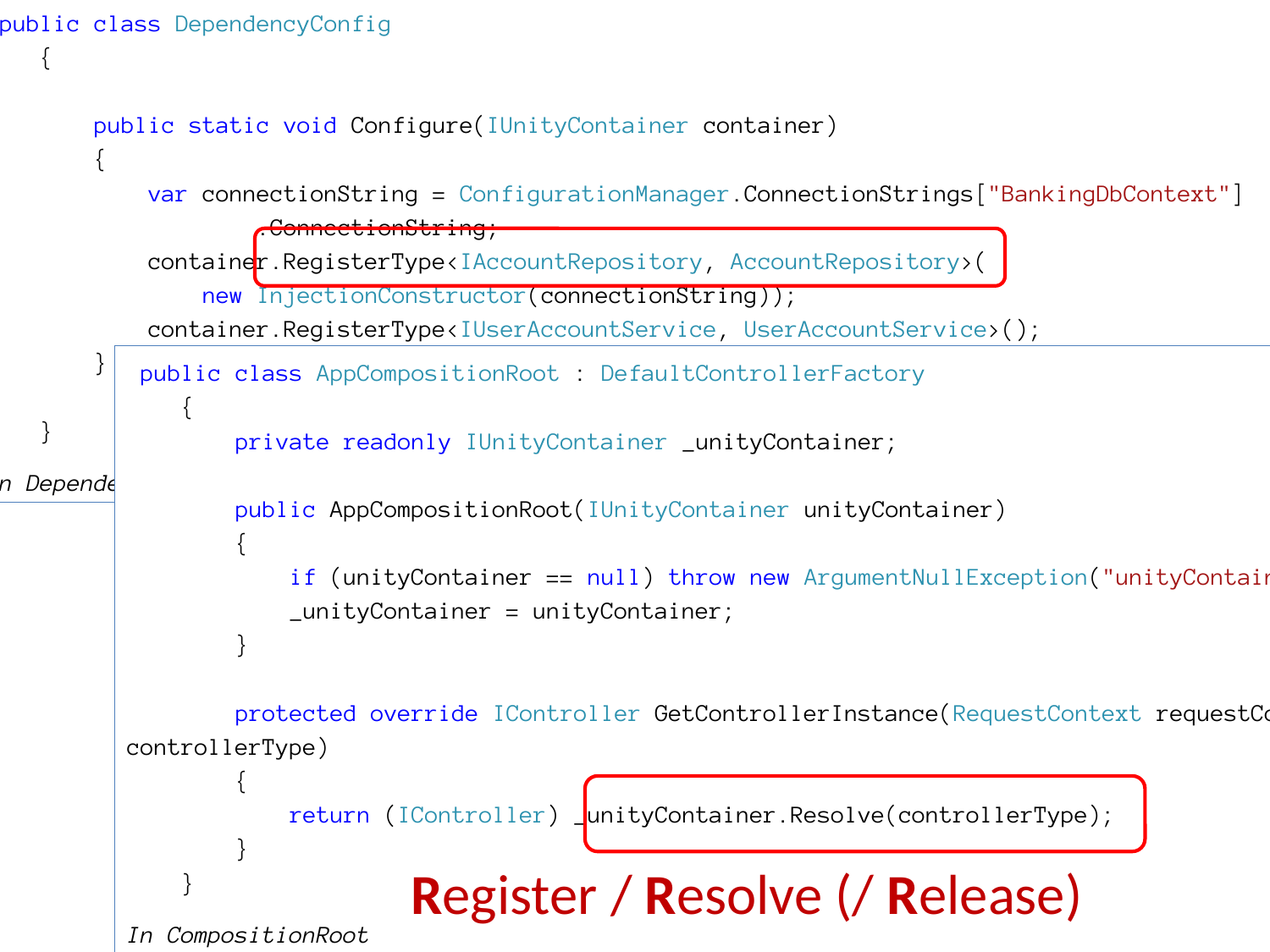

public class DependencyConfig
    {

        public static void Configure(IUnityContainer container)
        {
            var connectionString = ConfigurationManager.ConnectionStrings["BankingDbContext"]
                    .ConnectionString;
            container.RegisterType<IAccountRepository, AccountRepository>(
                new InjectionConstructor(connectionString));
            container.RegisterType<IUserAccountService, UserAccountService>();
        }

    }
In DependencyConfig
public class MvcApplication : System.Web.HttpApplication
    {
        protected void Application_Start()
        {
            var container = new UnityContainer();
            DependencyConfig.Configure(container);
            var compositionRoot = new AppCompositionRoot(container);
            ControllerBuilder.Current.SetControllerFactory(compositionRoot);
In Global.asax
# Example

 public class AppCompositionRoot : DefaultControllerFactory
    {
        private readonly IUnityContainer _unityContainer;

        public AppCompositionRoot(IUnityContainer unityContainer)
        {
            if (unityContainer == null) throw new ArgumentNullException("unityContainer");
            _unityContainer = unityContainer;
        }

        protected override IController GetControllerInstance(RequestContext requestContext, Type controllerType)
        {
            return (IController) _unityContainer.Resolve(controllerType);
        }
    }
In CompositionRoot

Register / Resolve (/ Release)